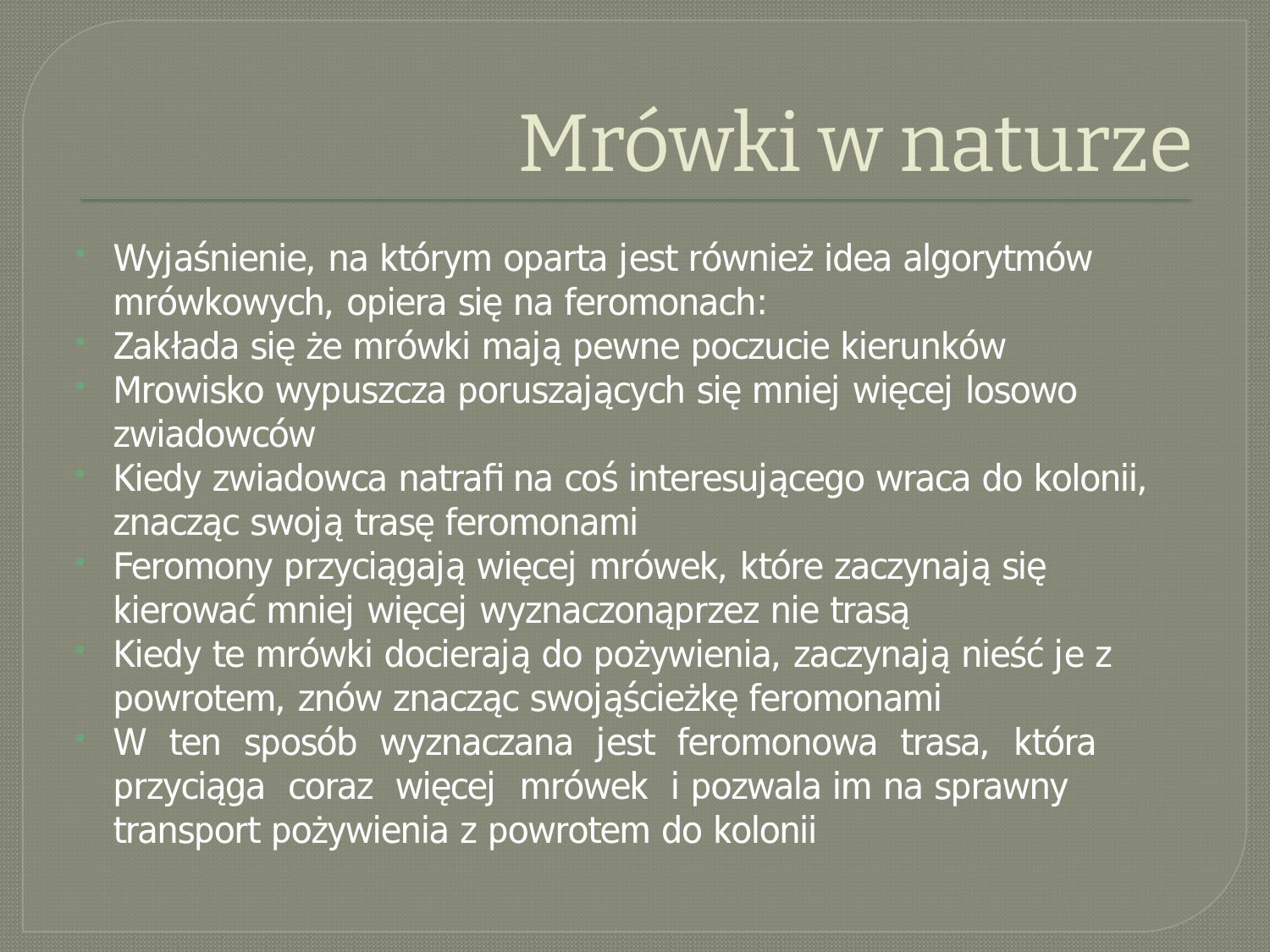

# Mrówki w naturze
Wyjaśnienie, na którym oparta jest również idea algorytmów mrówkowych, opiera się na feromonach:
Zakłada się że mrówki mają pewne poczucie kierunków
Mrowisko wypuszcza poruszających się mniej więcej losowo zwiadowców
Kiedy zwiadowca natrafi na coś interesującego wraca do kolonii, znacząc swoją trasę feromonami
Feromony przyciągają więcej mrówek, które zaczynają się kierować mniej więcej wyznaczonąprzez nie trasą
Kiedy te mrówki docierają do pożywienia, zaczynają nieść je z powrotem, znów znacząc swojąścieżkę feromonami
W  ten  sposób  wyznaczana  jest  feromonowa  trasa,  która  przyciąga  coraz  więcej  mrówek  i pozwala im na sprawny transport pożywienia z powrotem do kolonii